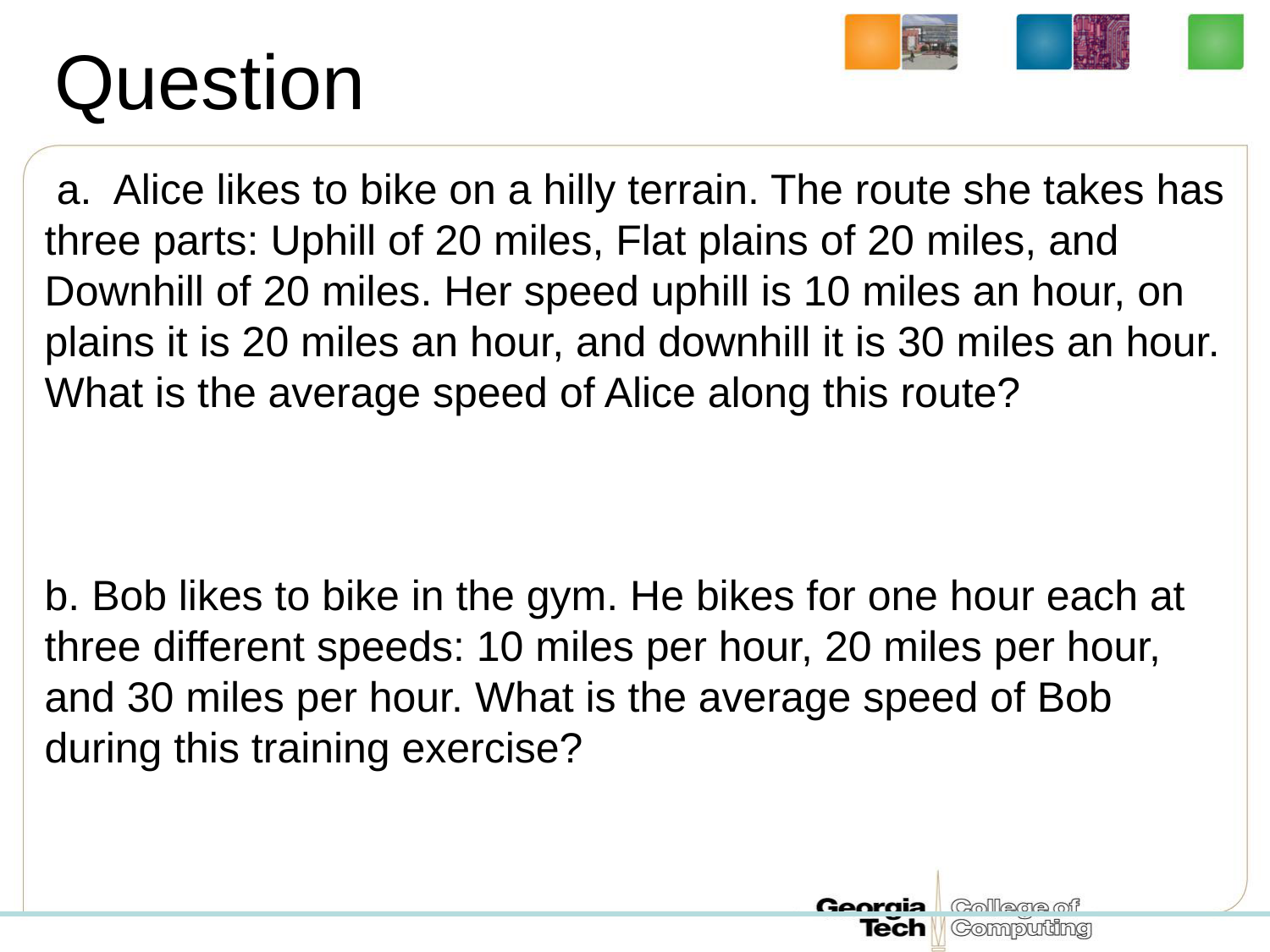

Question
 a.  Alice likes to bike on a hilly terrain. The route she takes has three parts: Uphill of 20 miles, Flat plains of 20 miles, and Downhill of 20 miles. Her speed uphill is 10 miles an hour, on plains it is 20 miles an hour, and downhill it is 30 miles an hour. What is the average speed of Alice along this route?

b. Bob likes to bike in the gym. He bikes for one hour each at three different speeds: 10 miles per hour, 20 miles per hour, and 30 miles per hour. What is the average speed of Bob during this training exercise?